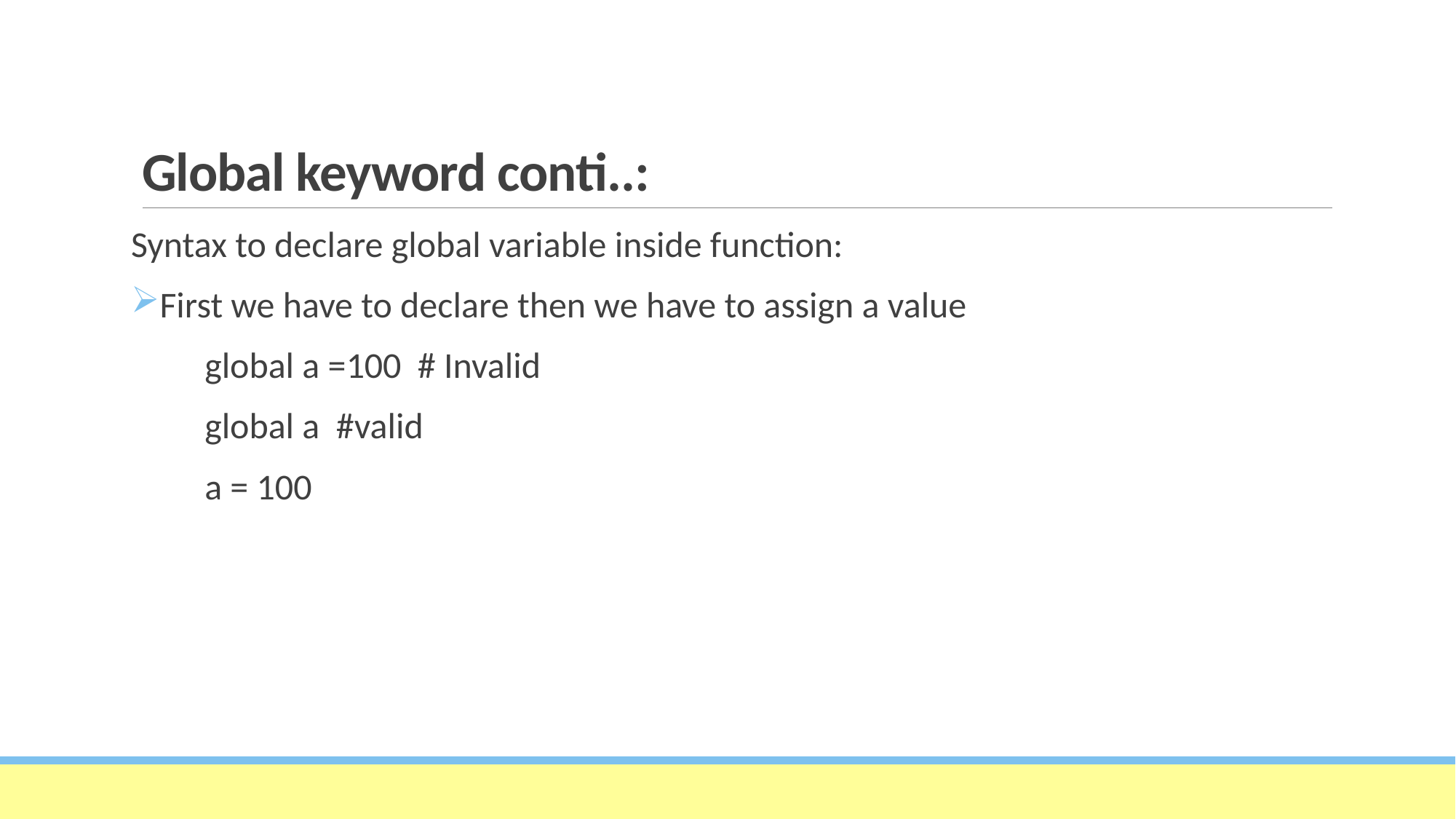

# Global keyword conti..:
Syntax to declare global variable inside function:
First we have to declare then we have to assign a value
         global a =100  # Invalid
         global a  #valid
         a = 100